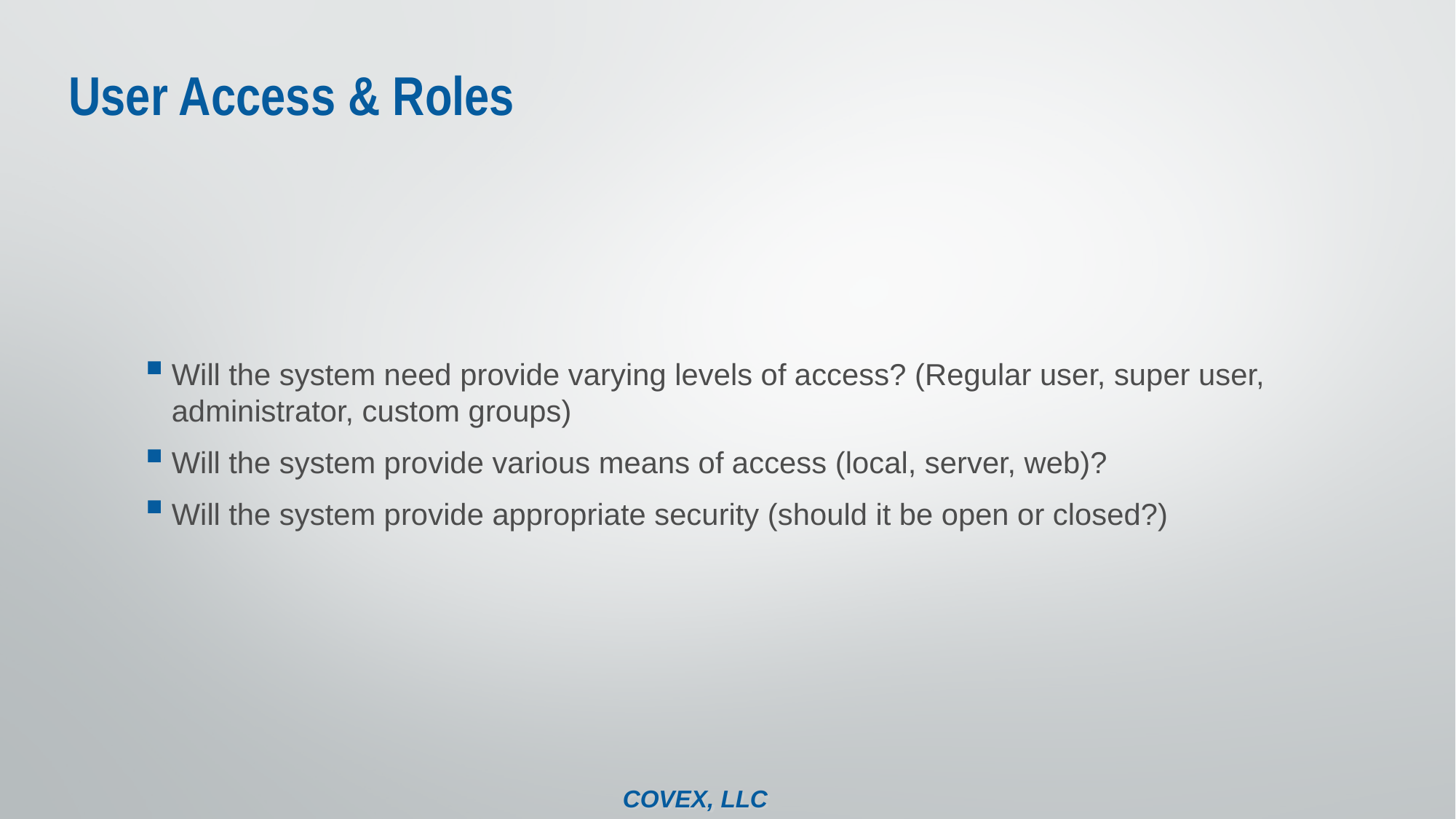

# User Access & Roles
Will the system need provide varying levels of access? (Regular user, super user, administrator, custom groups)
Will the system provide various means of access (local, server, web)?
Will the system provide appropriate security (should it be open or closed?)